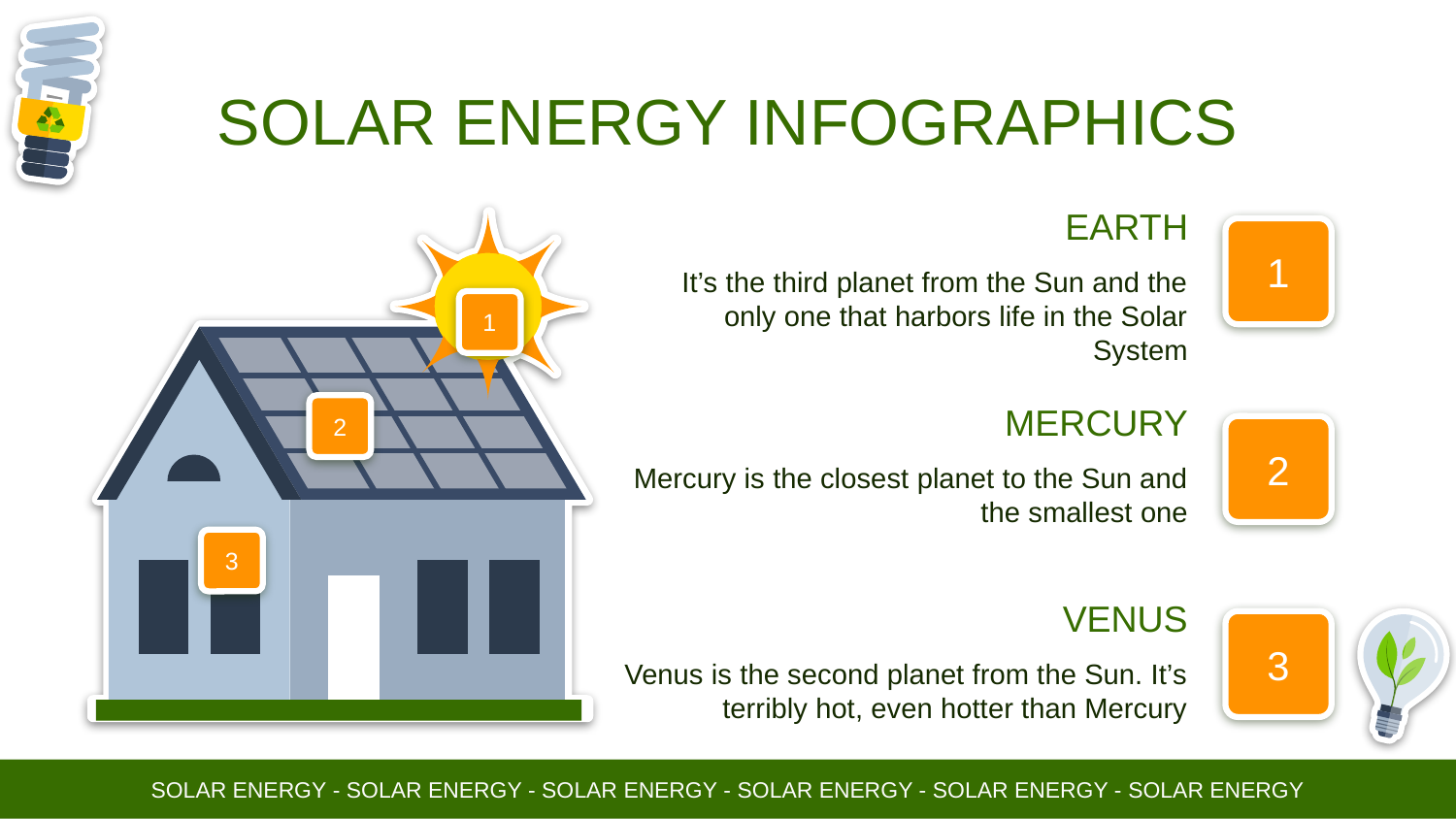

# SOLAR ENERGY INFOGRAPHICS
EARTH
It’s the third planet from the Sun and the only one that harbors life in the Solar System

1
2
3
1
MERCURY
Mercury is the closest planet to the Sun and the smallest one
2
3
VENUS
Venus is the second planet from the Sun. It’s terribly hot, even hotter than Mercury